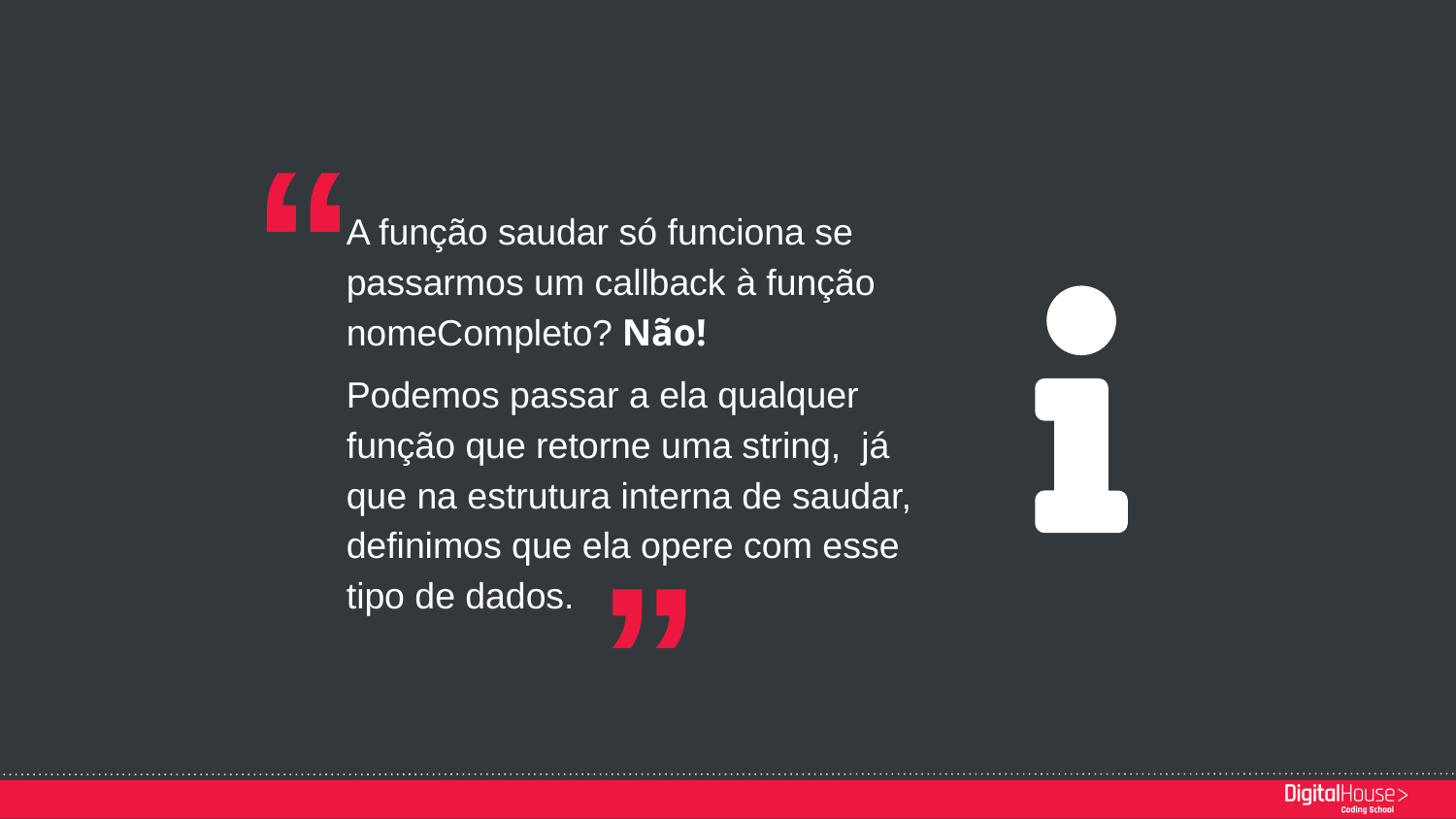

“
A função saudar só funciona se passarmos um callback à função nomeCompleto? Não!
Podemos passar a ela qualquer função que retorne uma string,  já que na estrutura interna de saudar, definimos que ela opere com esse tipo de dados.

”